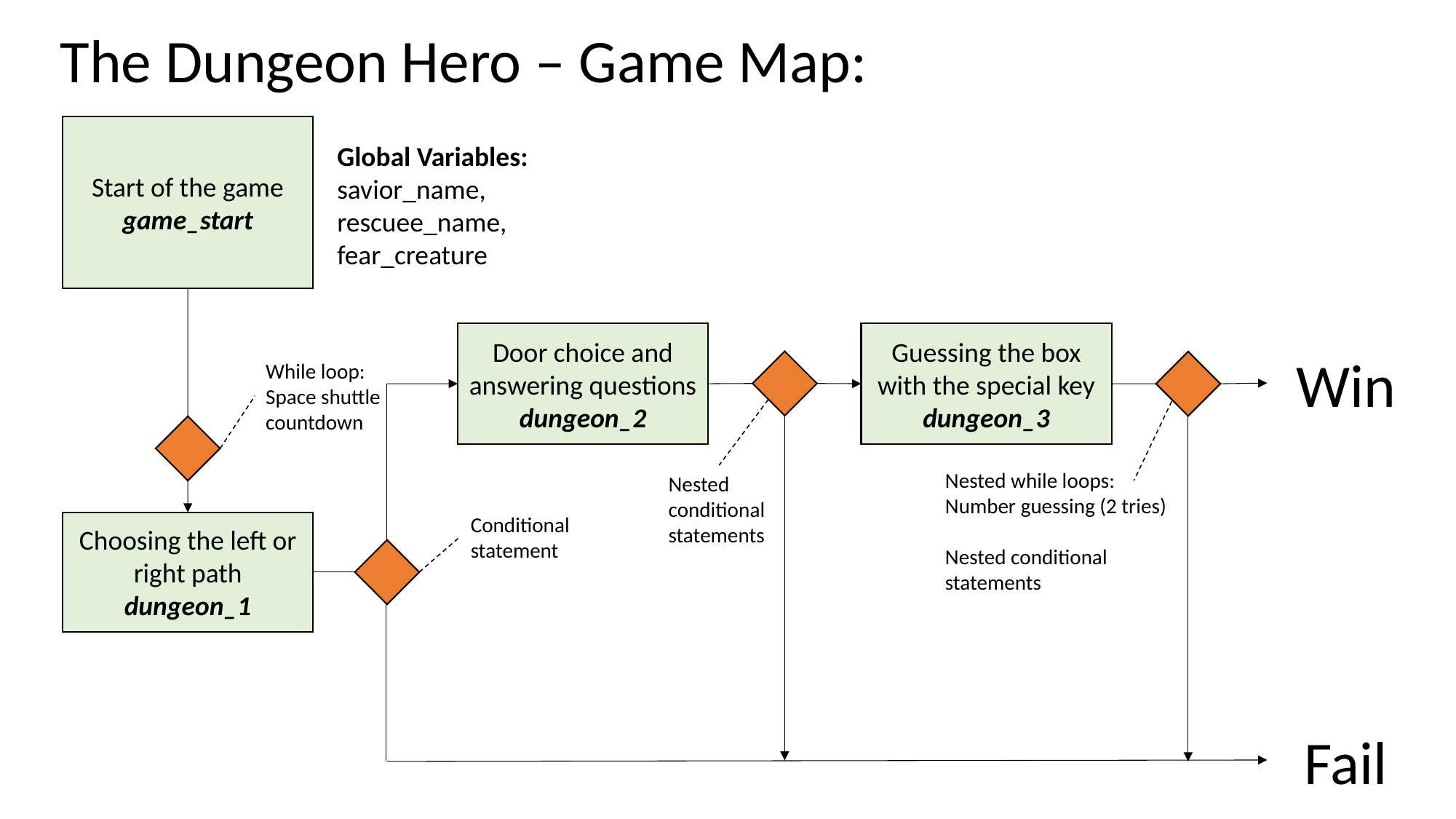

The Dungeon Hero – Game Map:
Start of the game
game_start
Global Variables:
savior_name,
rescuee_name,
fear_creature
Door choice and answering questions
dungeon_2
Guessing the box with the special key
dungeon_3
Win

While loop:
Space shuttle
countdown

Nested while loops:
Number guessing (2 tries)

Nested conditional
statements
Nested
conditional
statements
Conditional
statement
Choosing the left or right path
dungeon_1

Fail